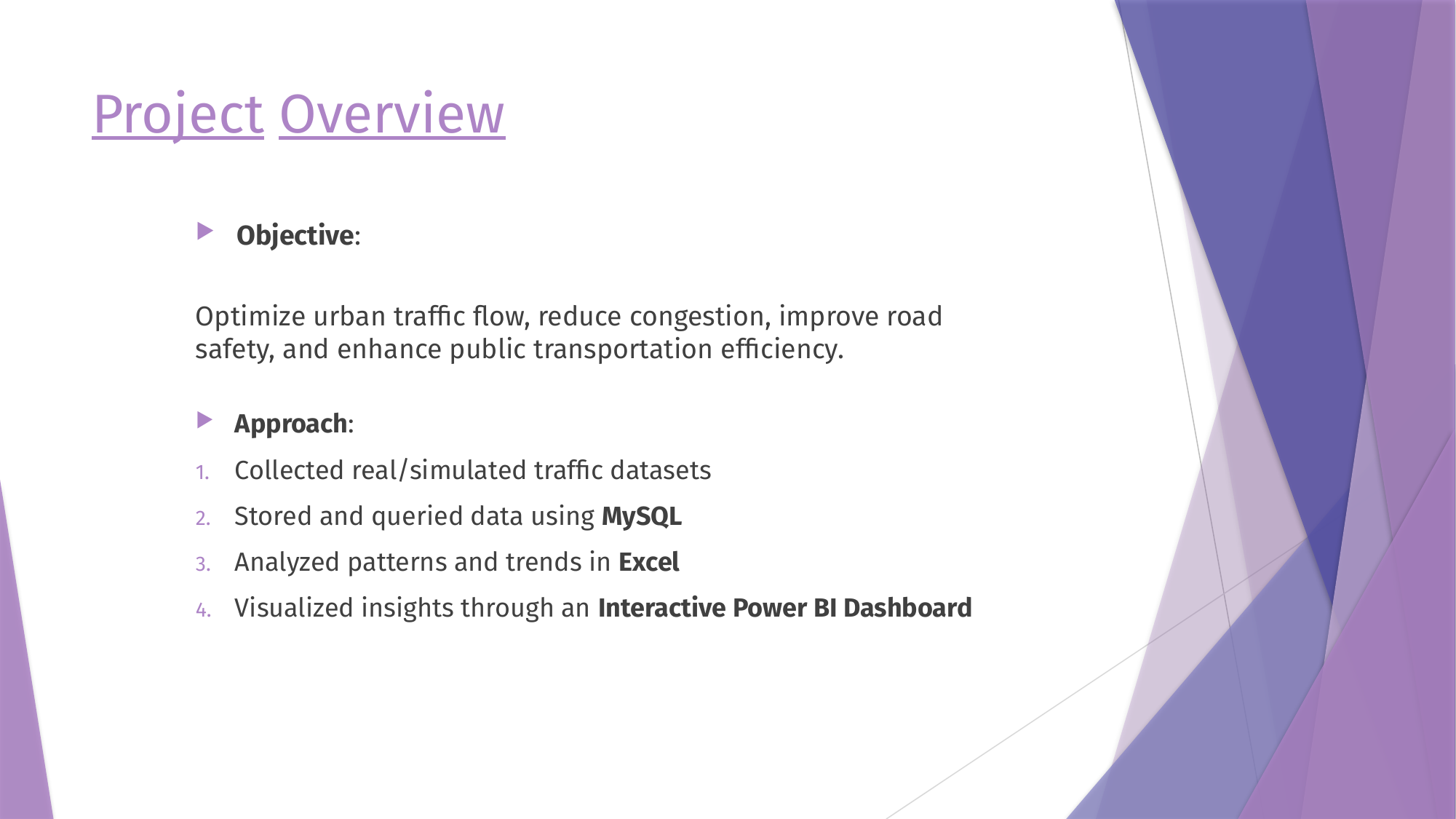

# Project Overview
Objective:
Optimize urban traffic flow, reduce congestion, improve road safety, and enhance public transportation efficiency.
Approach:
Collected real/simulated traffic datasets
Stored and queried data using MySQL
Analyzed patterns and trends in Excel
Visualized insights through an Interactive Power BI Dashboard